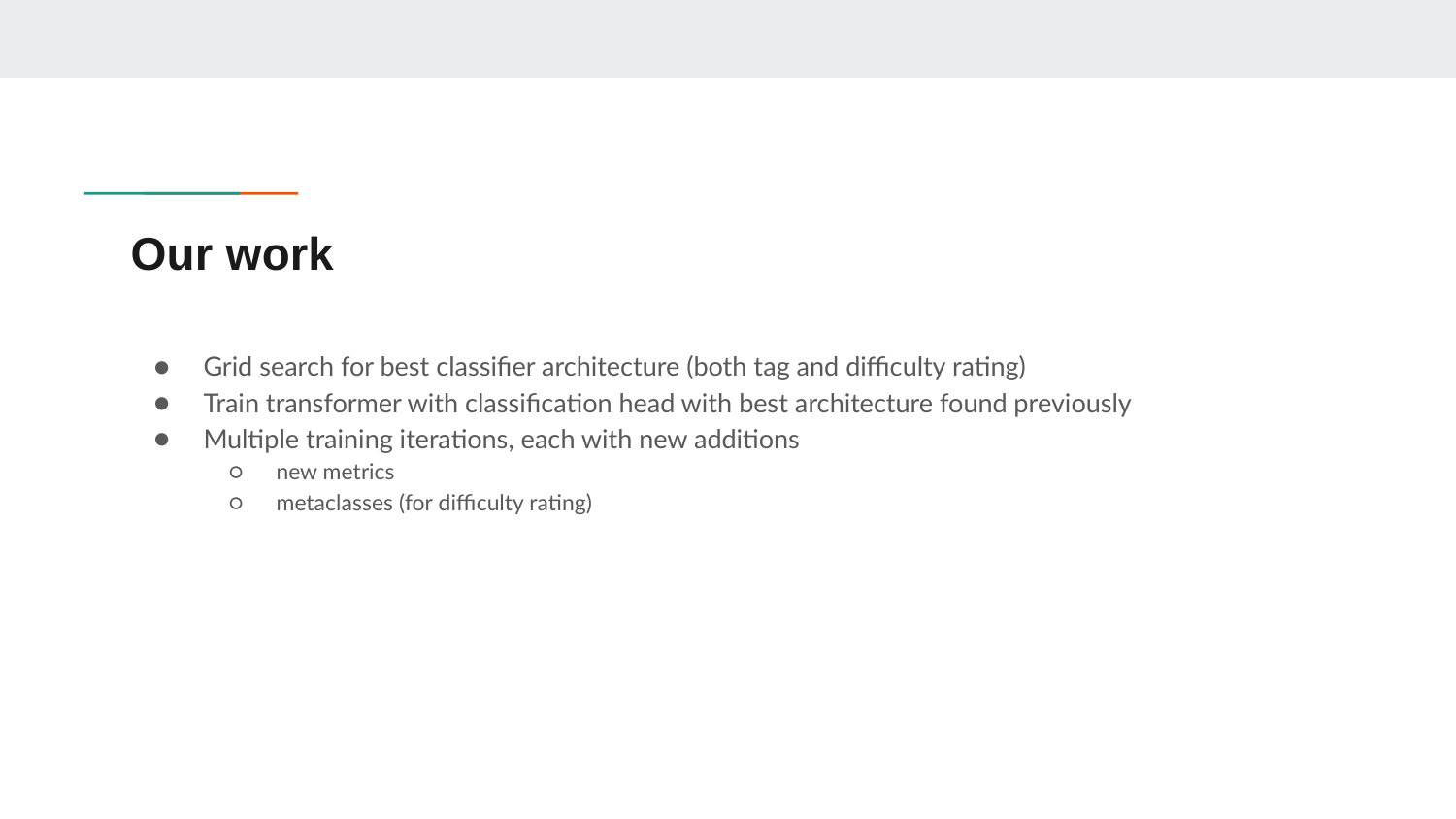

# Our work
Grid search for best classifier architecture (both tag and difficulty rating)
Train transformer with classification head with best architecture found previously
Multiple training iterations, each with new additions
new metrics
metaclasses (for difficulty rating)